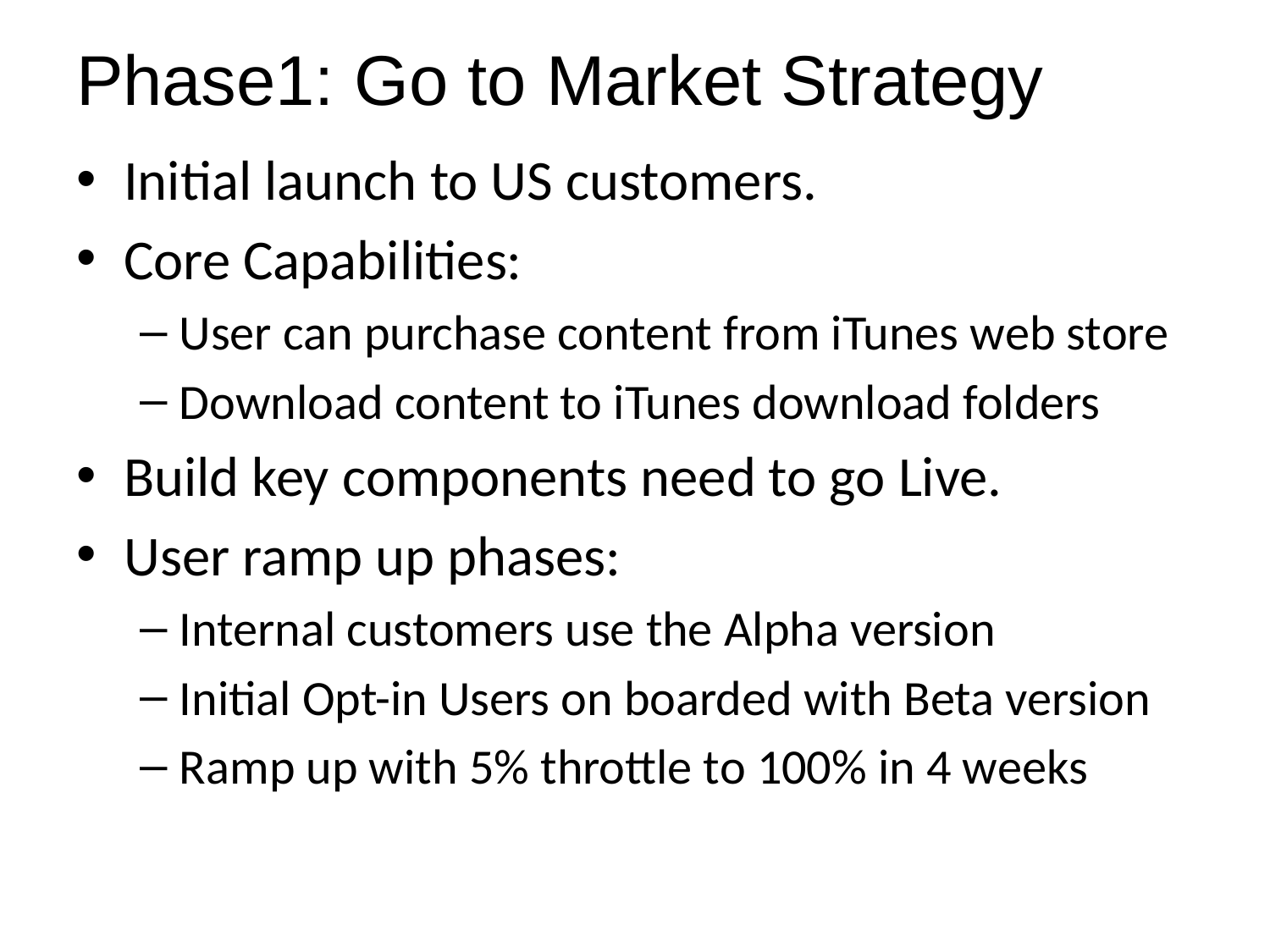

# Phase1: Go to Market Strategy
Initial launch to US customers.
Core Capabilities:
User can purchase content from iTunes web store
Download content to iTunes download folders
Build key components need to go Live.
User ramp up phases:
Internal customers use the Alpha version
Initial Opt-in Users on boarded with Beta version
Ramp up with 5% throttle to 100% in 4 weeks